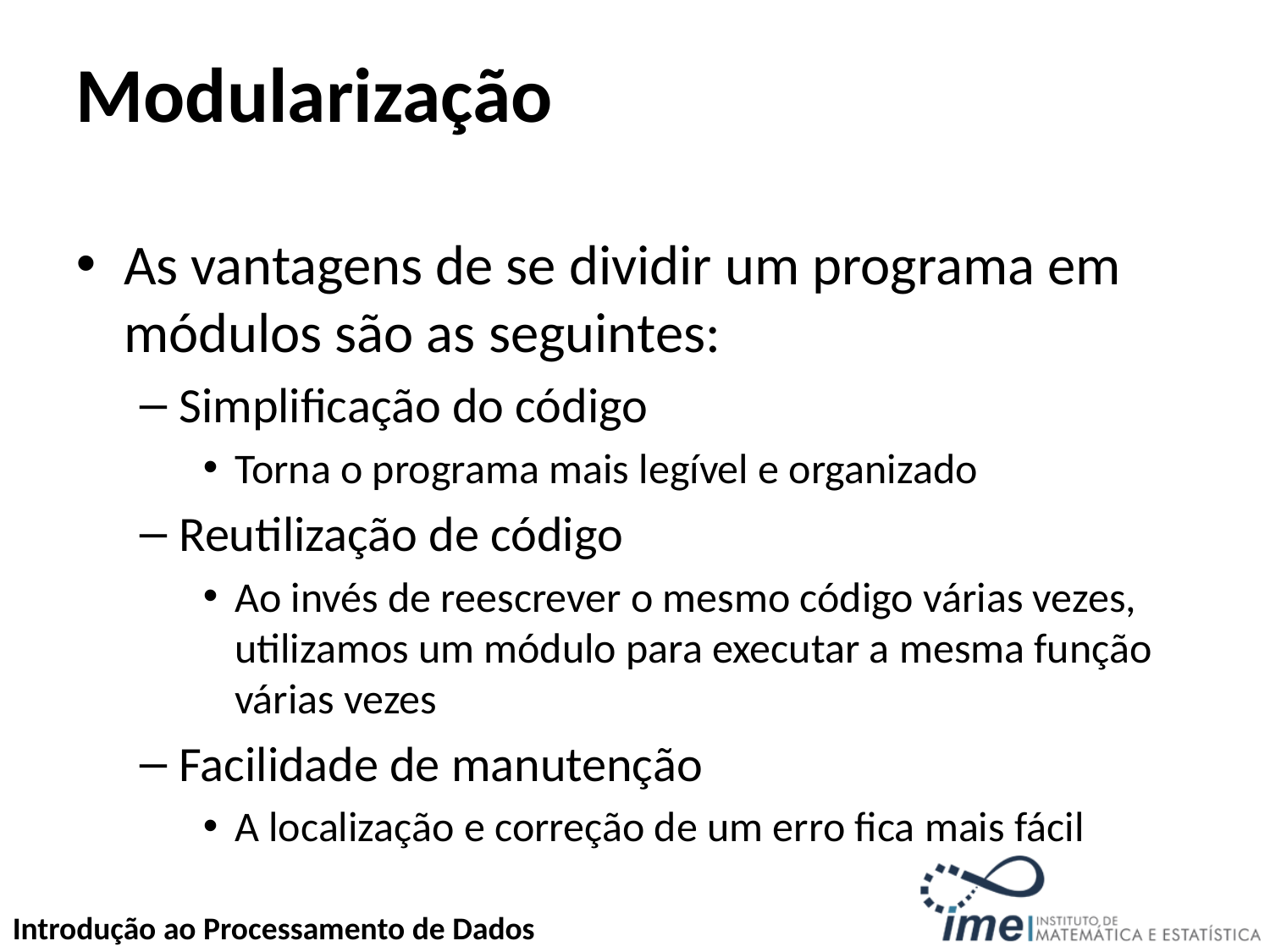

# Modularização
As vantagens de se dividir um programa em módulos são as seguintes:
Simplificação do código
Torna o programa mais legível e organizado
Reutilização de código
Ao invés de reescrever o mesmo código várias vezes, utilizamos um módulo para executar a mesma função várias vezes
Facilidade de manutenção
A localização e correção de um erro fica mais fácil